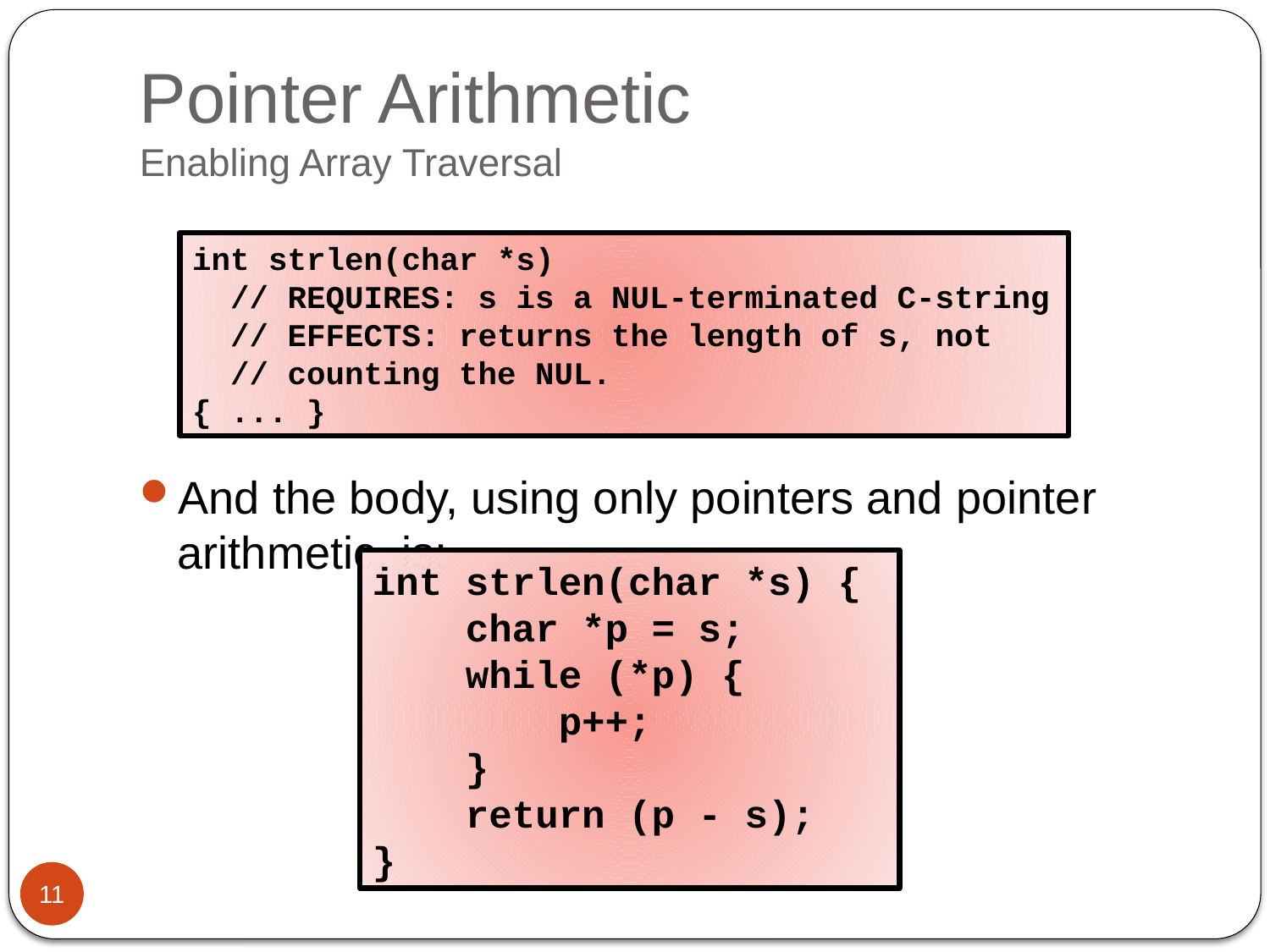

# Pointer Arithmetic Enabling Array Traversal

And the body, using only pointers and pointer arithmetic, is:
int strlen(char *s)
  // REQUIRES: s is a NUL-terminated C-string
  // EFFECTS: returns the length of s, not
  // counting the NUL.
{ ... }
int strlen(char *s) {
    char *p = s;
    while (*p) {
        p++;
    }
    return (p - s);
}
11